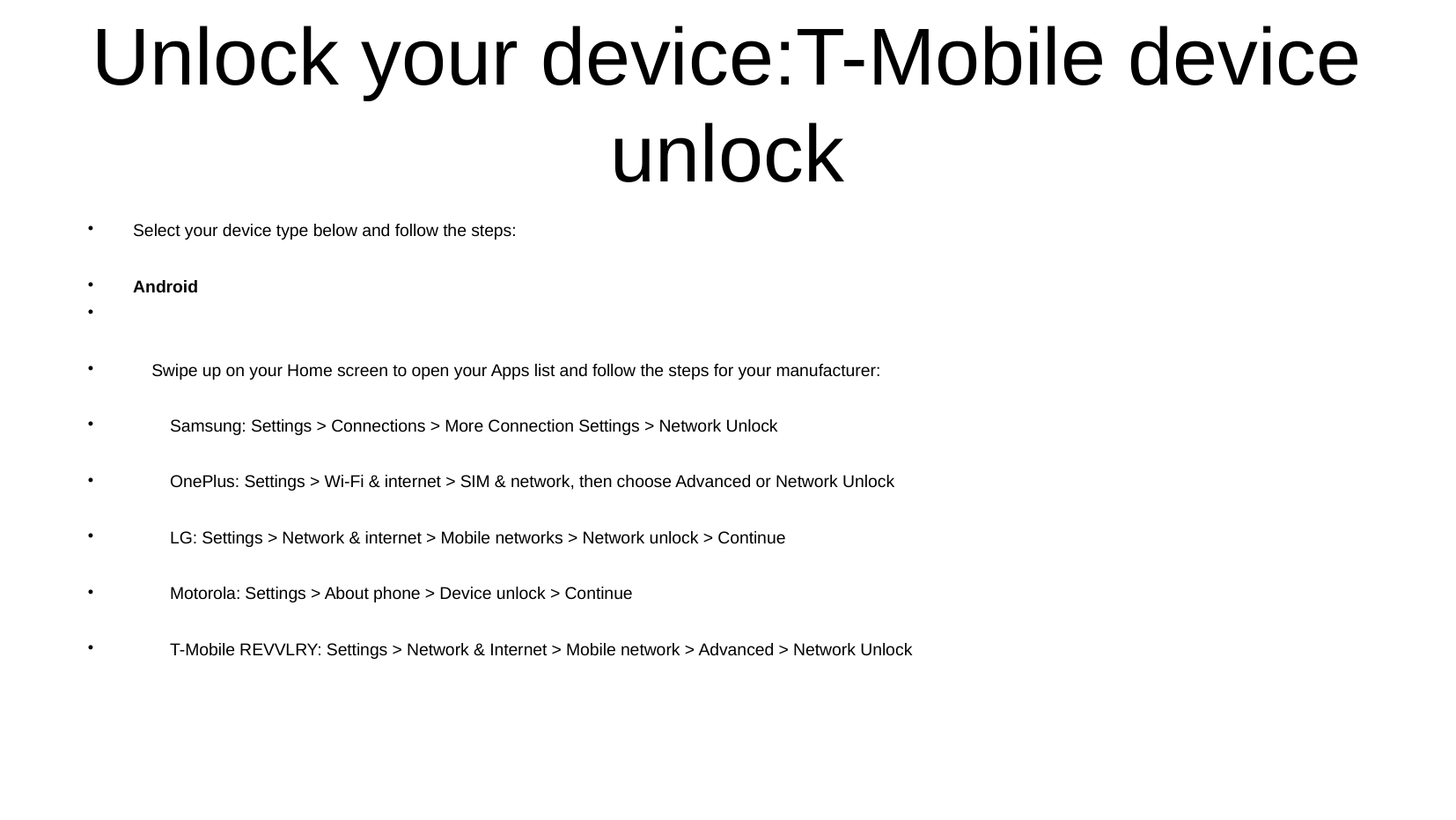

# Unlock your device:T-Mobile device unlock

Select your device type below and follow the steps:

Android

    Swipe up on your Home screen to open your Apps list and follow the steps for your manufacturer:

        Samsung: Settings > Connections > More Connection Settings > Network Unlock

        OnePlus: Settings > Wi-Fi & internet > SIM & network, then choose Advanced or Network Unlock

        LG: Settings > Network & internet > Mobile networks > Network unlock > Continue

        Motorola: Settings > About phone > Device unlock > Continue

        T-Mobile REVVLRY: Settings > Network & Internet > Mobile network > Advanced > Network Unlock